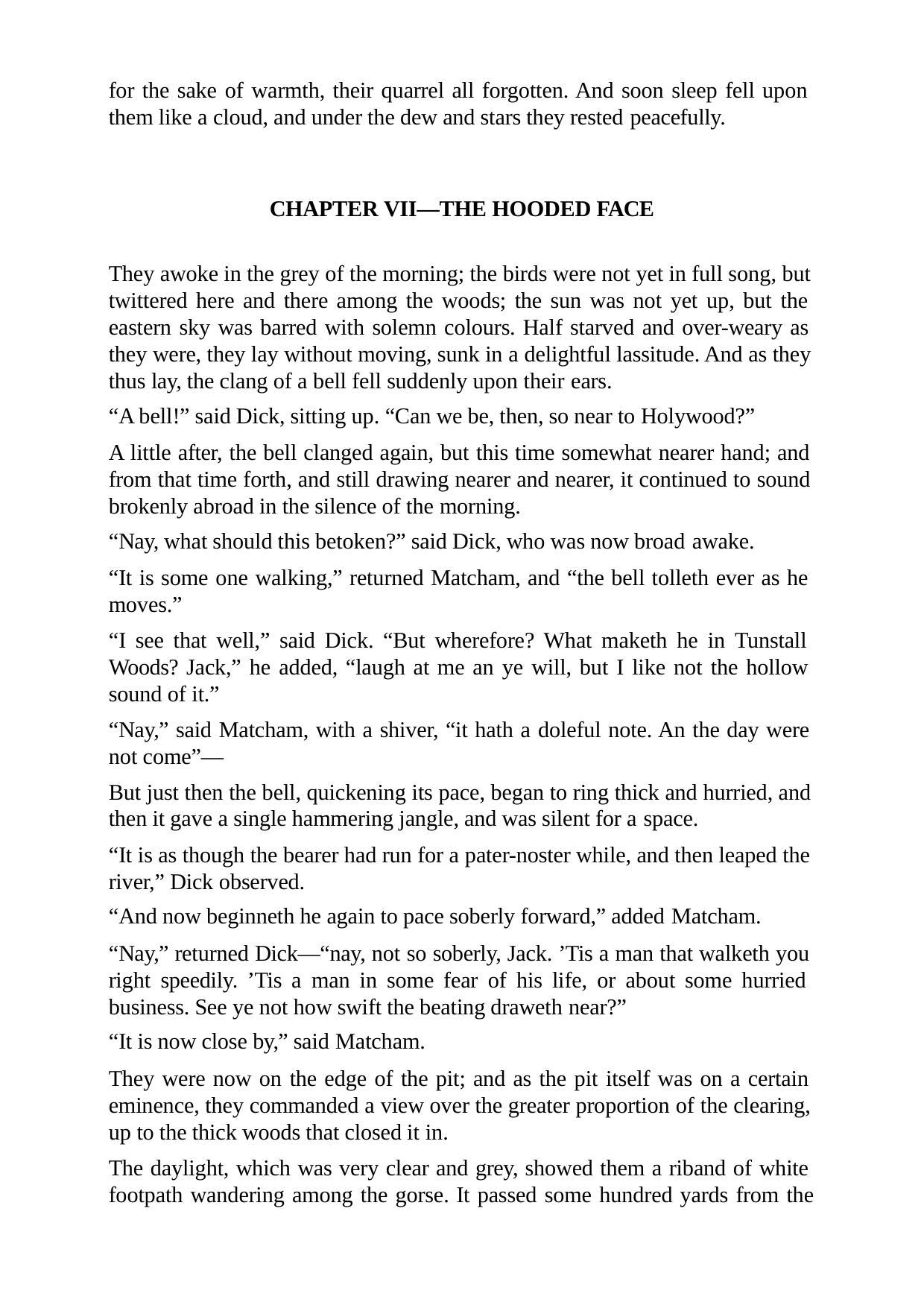

for the sake of warmth, their quarrel all forgotten. And soon sleep fell upon  them like a cloud, and under the dew and stars they rested peacefully.

CHAPTER VII—THE HOODED FACE

They awoke in the grey of the morning; the birds were not yet in full song, but  twittered here and there among the woods; the sun was not yet up, but the  eastern sky was barred with solemn colours. Half starved and over-weary as  they were, they lay without moving, sunk in a delightful lassitude. And as they  thus lay, the clang of a bell fell suddenly upon their ears.
“A bell!” said Dick, sitting up. “Can we be, then, so near to Holywood?”
A little after, the bell clanged again, but this time somewhat nearer hand; and  from that time forth, and still drawing nearer and nearer, it continued to sound  brokenly abroad in the silence of the morning.
“Nay, what should this betoken?” said Dick, who was now broad awake.
“It is some one walking,” returned Matcham, and “the bell tolleth ever as he  moves.”
“I see that well,” said Dick. “But wherefore? What maketh he in Tunstall  Woods? Jack,” he added, “laugh at me an ye will, but I like not the hollow  sound of it.”
“Nay,” said Matcham, with a shiver, “it hath a doleful note. An the day were  not come”—
But just then the bell, quickening its pace, began to ring thick and hurried, and  then it gave a single hammering jangle, and was silent for a space.
“It is as though the bearer had run for a pater-noster while, and then leaped the  river,” Dick observed.
“And now beginneth he again to pace soberly forward,” added Matcham.
“Nay,” returned Dick—“nay, not so soberly, Jack. ’Tis a man that walketh you  right speedily. ’Tis a man in some fear of his life, or about some hurried  business. See ye not how swift the beating draweth near?”
“It is now close by,” said Matcham.
They were now on the edge of the pit; and as the pit itself was on a certain  eminence, they commanded a view over the greater proportion of the clearing,  up to the thick woods that closed it in.
The daylight, which was very clear and grey, showed them a riband of white  footpath wandering among the gorse. It passed some hundred yards from the